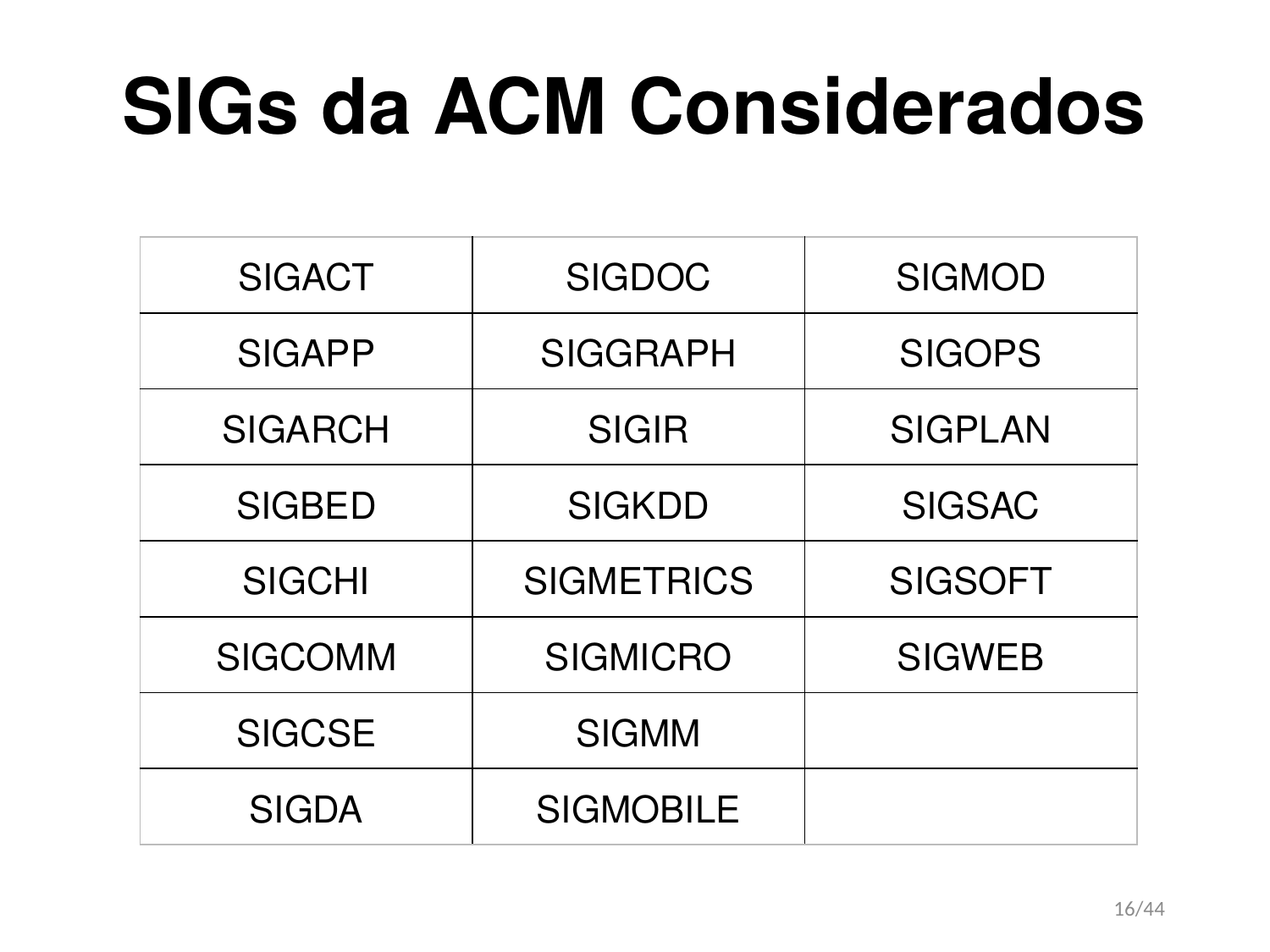

# SIGs da ACM Considerados
| SIGACT | SIGDOC | SIGMOD |
| --- | --- | --- |
| SIGAPP | SIGGRAPH | SIGOPS |
| SIGARCH | SIGIR | SIGPLAN |
| SIGBED | SIGKDD | SIGSAC |
| SIGCHI | SIGMETRICS | SIGSOFT |
| SIGCOMM | SIGMICRO | SIGWEB |
| SIGCSE | SIGMM |  |
| SIGDA | SIGMOBILE |  |
16/44